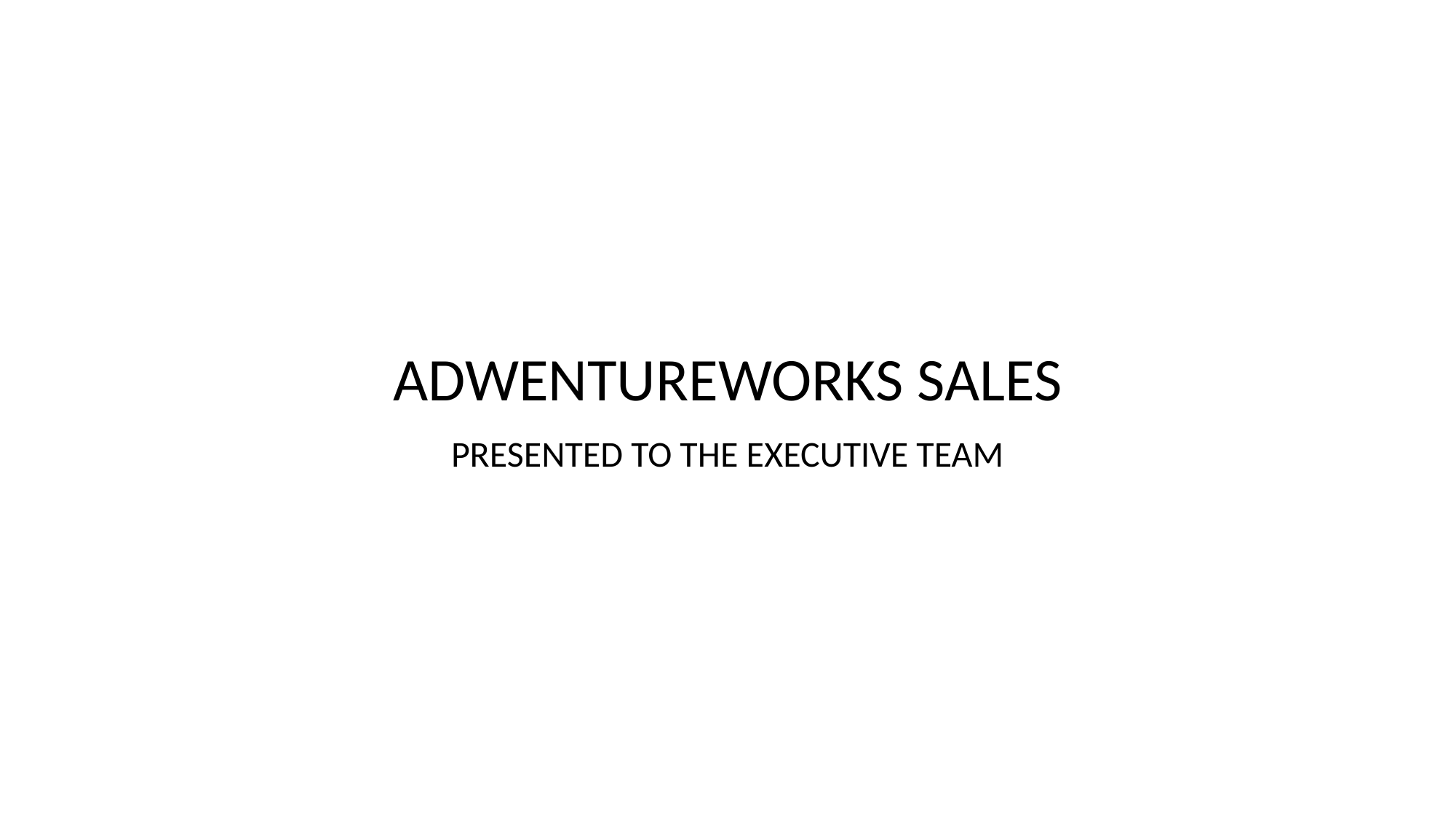

# ADWENTUREWORKS SALES
PRESENTED TO THE EXECUTIVE TEAM